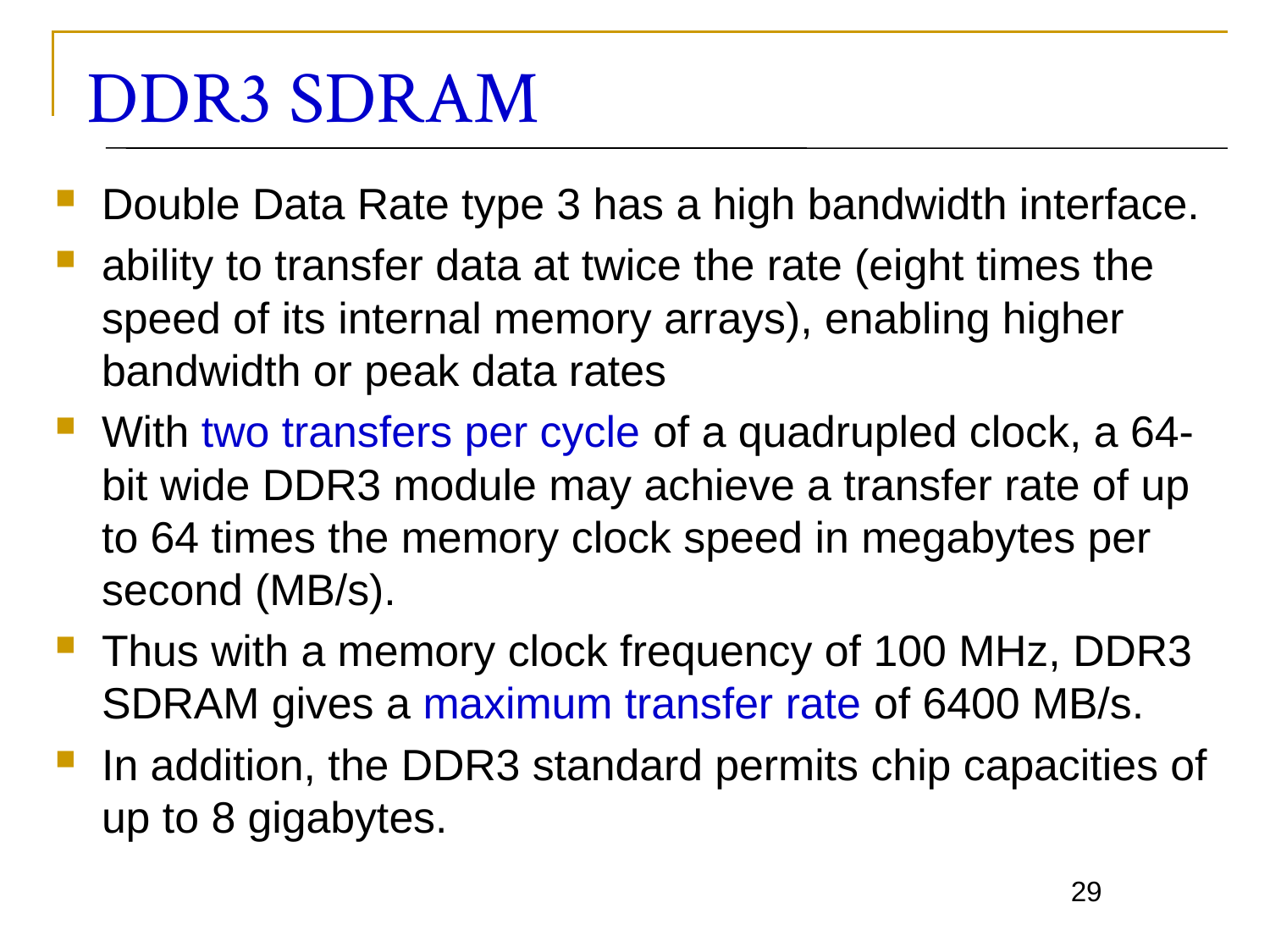

# DDR3 SDRAM
Double Data Rate type 3 has a high bandwidth interface.
ability to transfer data at twice the rate (eight times the speed of its internal memory arrays), enabling higher bandwidth or peak data rates
With two transfers per cycle of a quadrupled clock, a 64-bit wide DDR3 module may achieve a transfer rate of up to 64 times the memory clock speed in megabytes per second (MB/s).
Thus with a memory clock frequency of 100 MHz, DDR3 SDRAM gives a maximum transfer rate of 6400 MB/s.
In addition, the DDR3 standard permits chip capacities of up to 8 gigabytes.
29